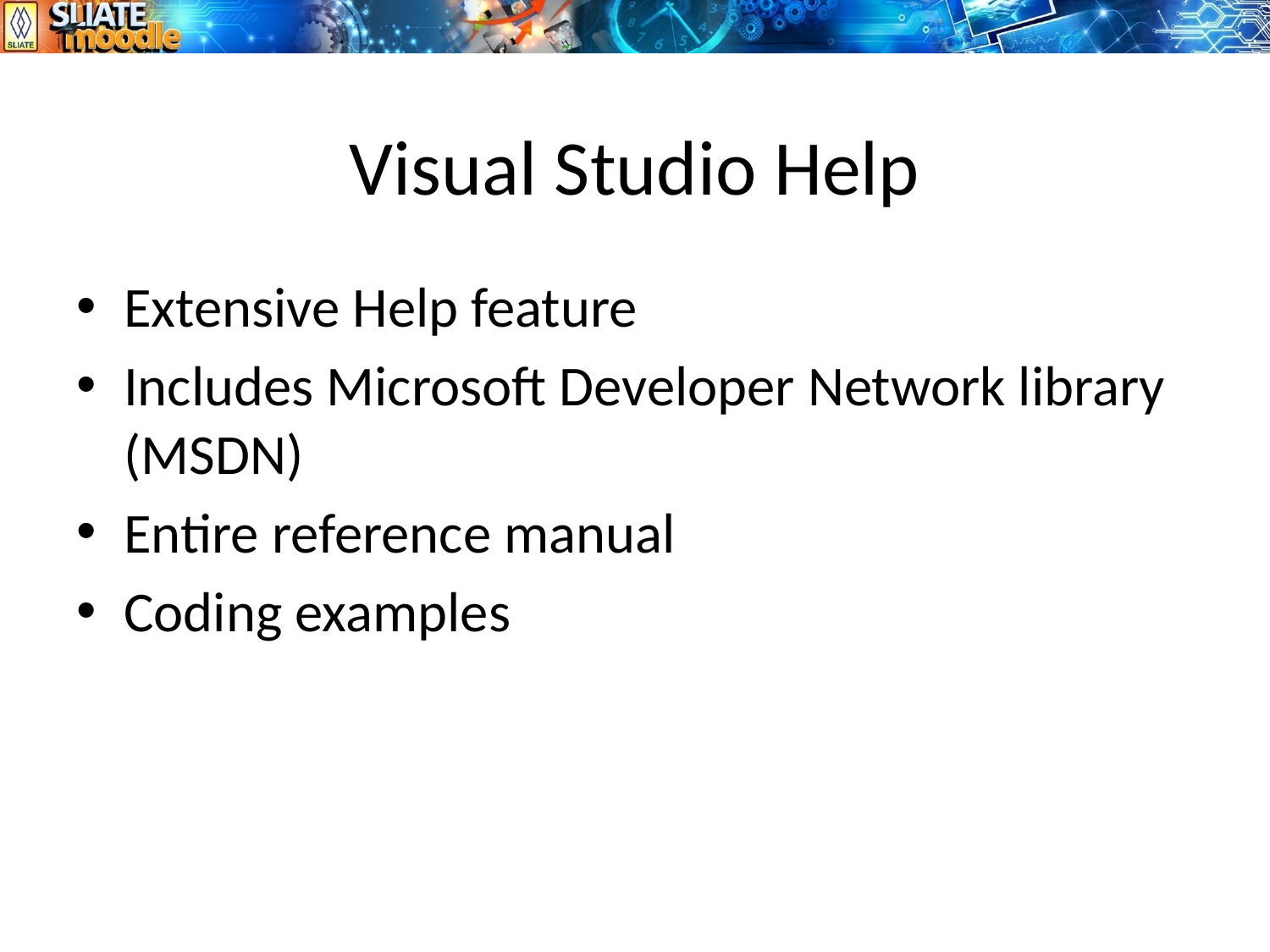

# Visual Studio Help
Extensive Help feature
Includes Microsoft Developer Network library (MSDN)
Entire reference manual
Coding examples